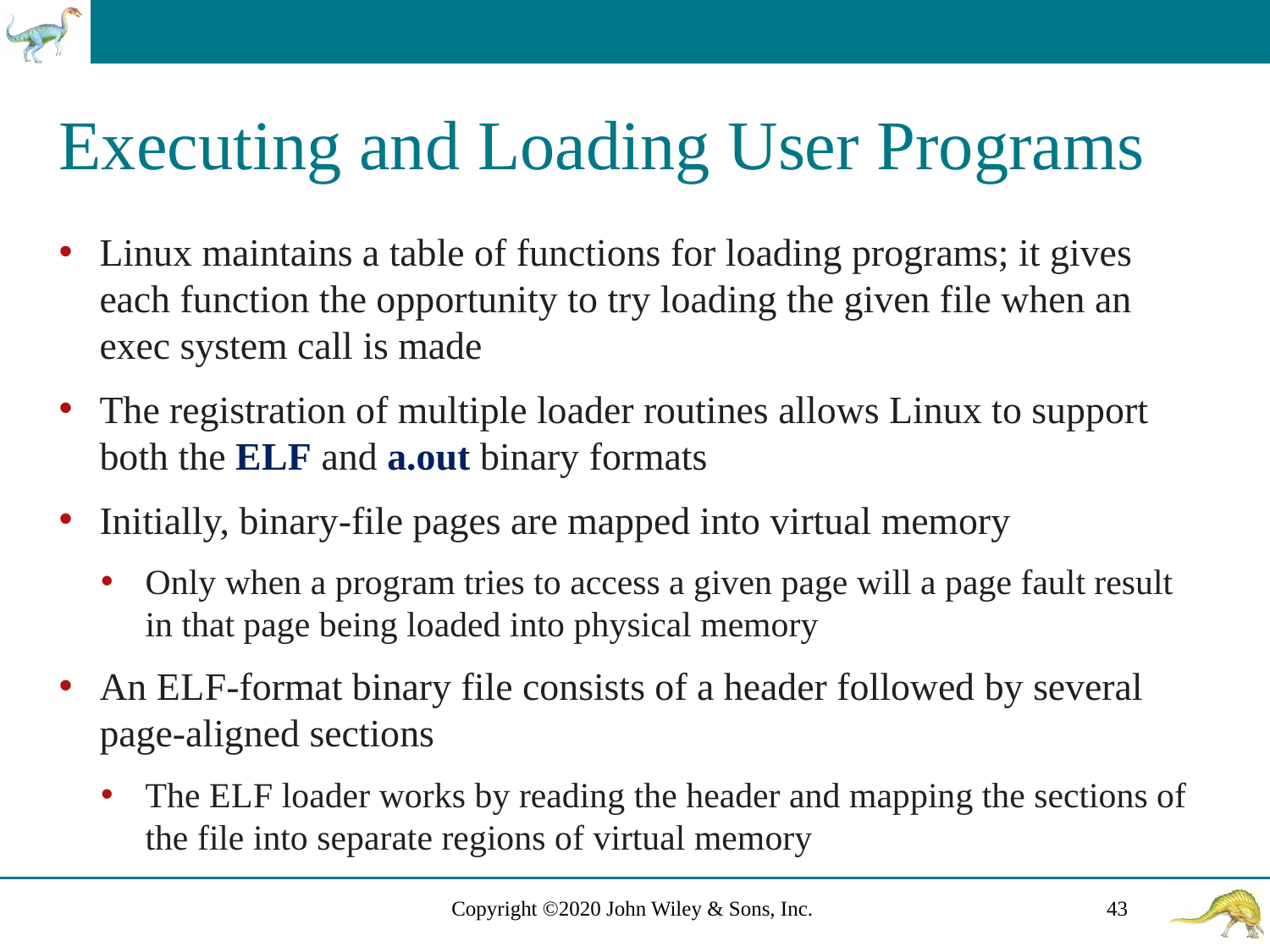

# Executing and Loading User Programs
Linux maintains a table of functions for loading programs; it gives each function the opportunity to try loading the given file when an exec system call is made
The registration of multiple loader routines allows Linux to support both the E L F and a.out binary formats
Initially, binary-file pages are mapped into virtual memory
Only when a program tries to access a given page will a page fault result in that page being loaded into physical memory
An E L F-format binary file consists of a header followed by several page-aligned sections
The E L F loader works by reading the header and mapping the sections of the file into separate regions of virtual memory
Copyright ©2020 John Wiley & Sons, Inc.
43